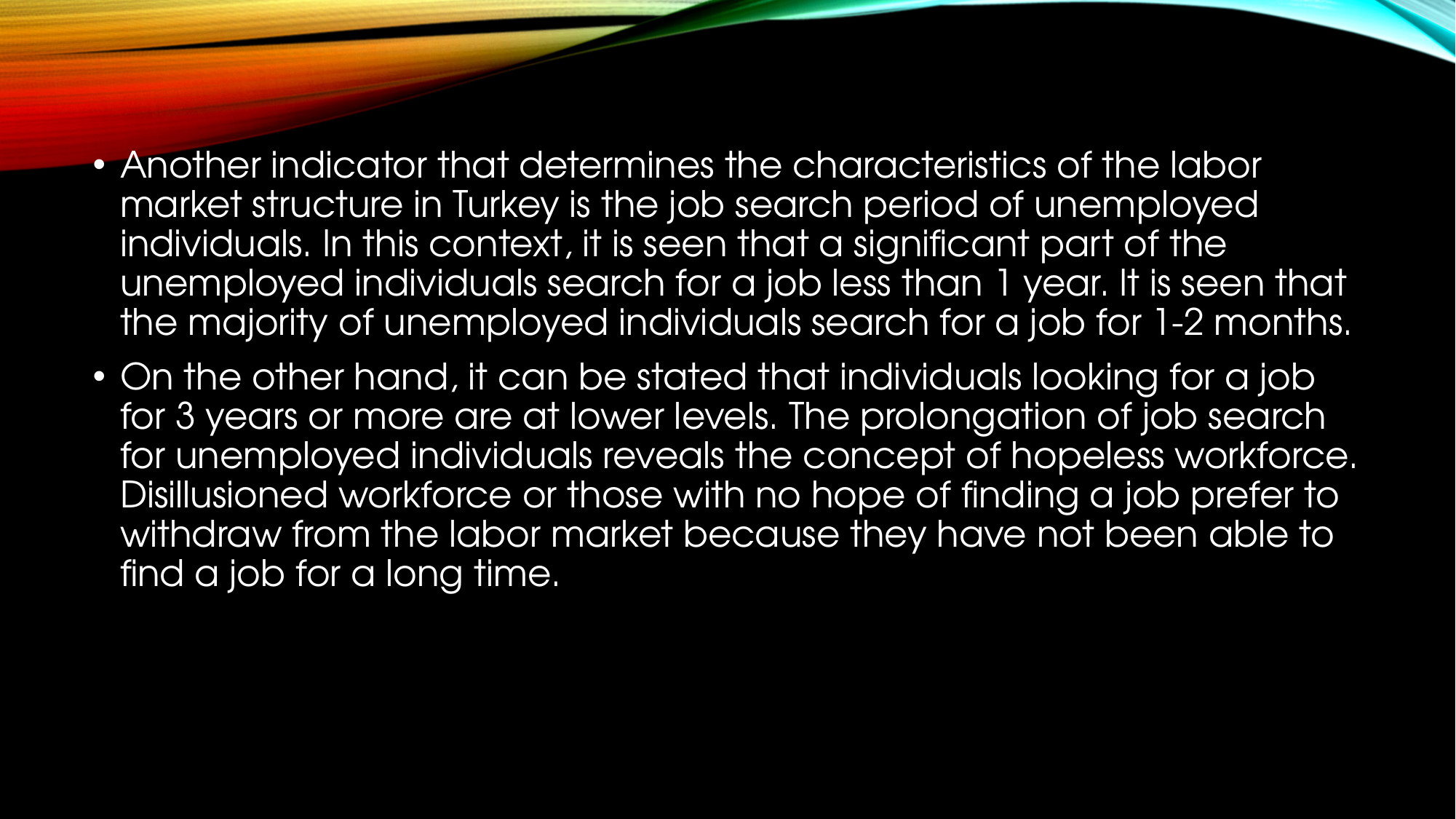

Another indicator that determines the characteristics of the labor market structure in Turkey is the job search period of unemployed individuals. In this context, it is seen that a significant part of the unemployed individuals search for a job less than 1 year. It is seen that the majority of unemployed individuals search for a job for 1-2 months.
On the other hand, it can be stated that individuals looking for a job for 3 years or more are at lower levels. The prolongation of job search for unemployed individuals reveals the concept of hopeless workforce. Disillusioned workforce or those with no hope of finding a job prefer to withdraw from the labor market because they have not been able to find a job for a long time.